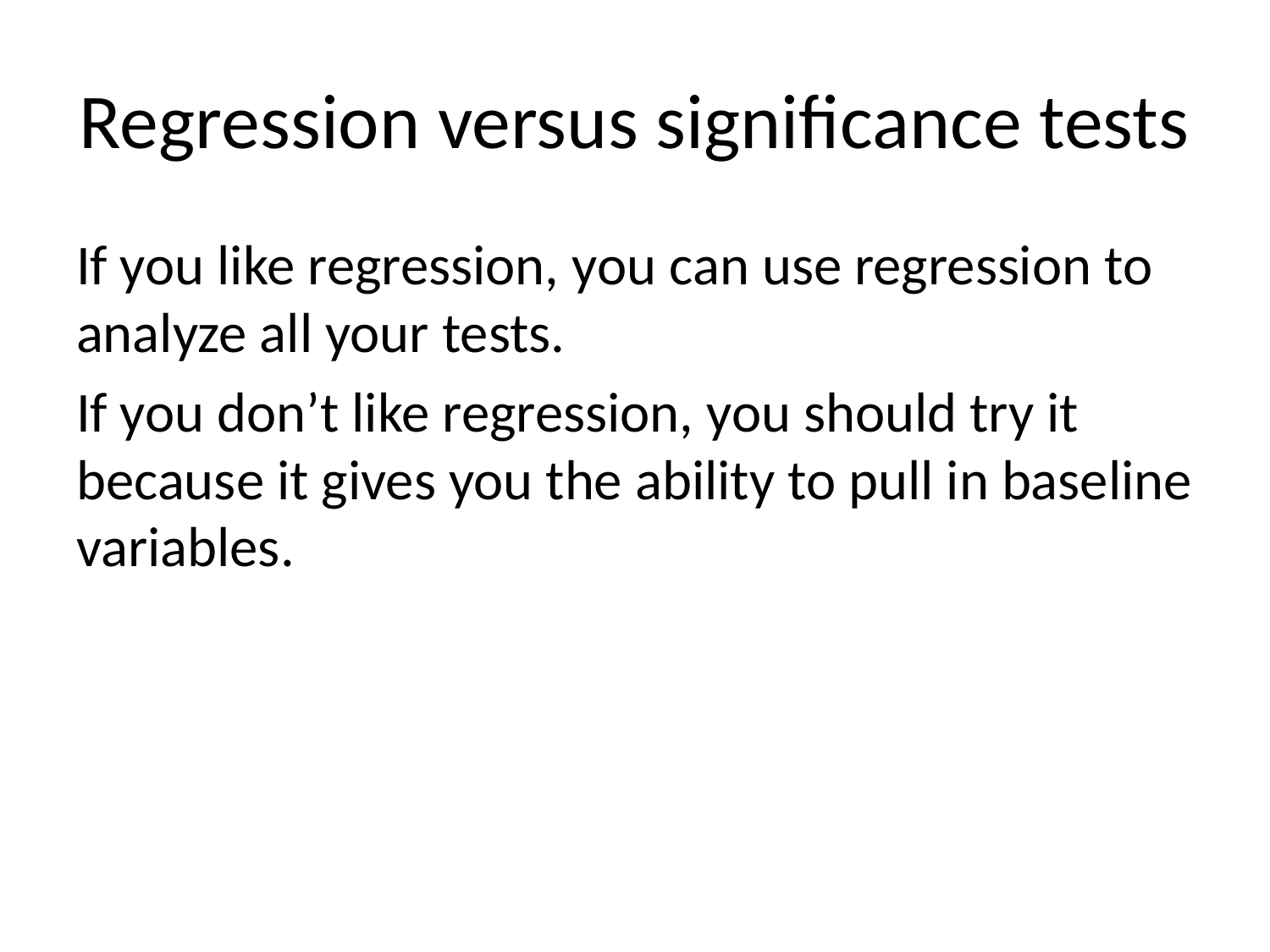

# Regression versus significance tests
If you like regression, you can use regression to analyze all your tests.
If you don’t like regression, you should try it because it gives you the ability to pull in baseline variables.